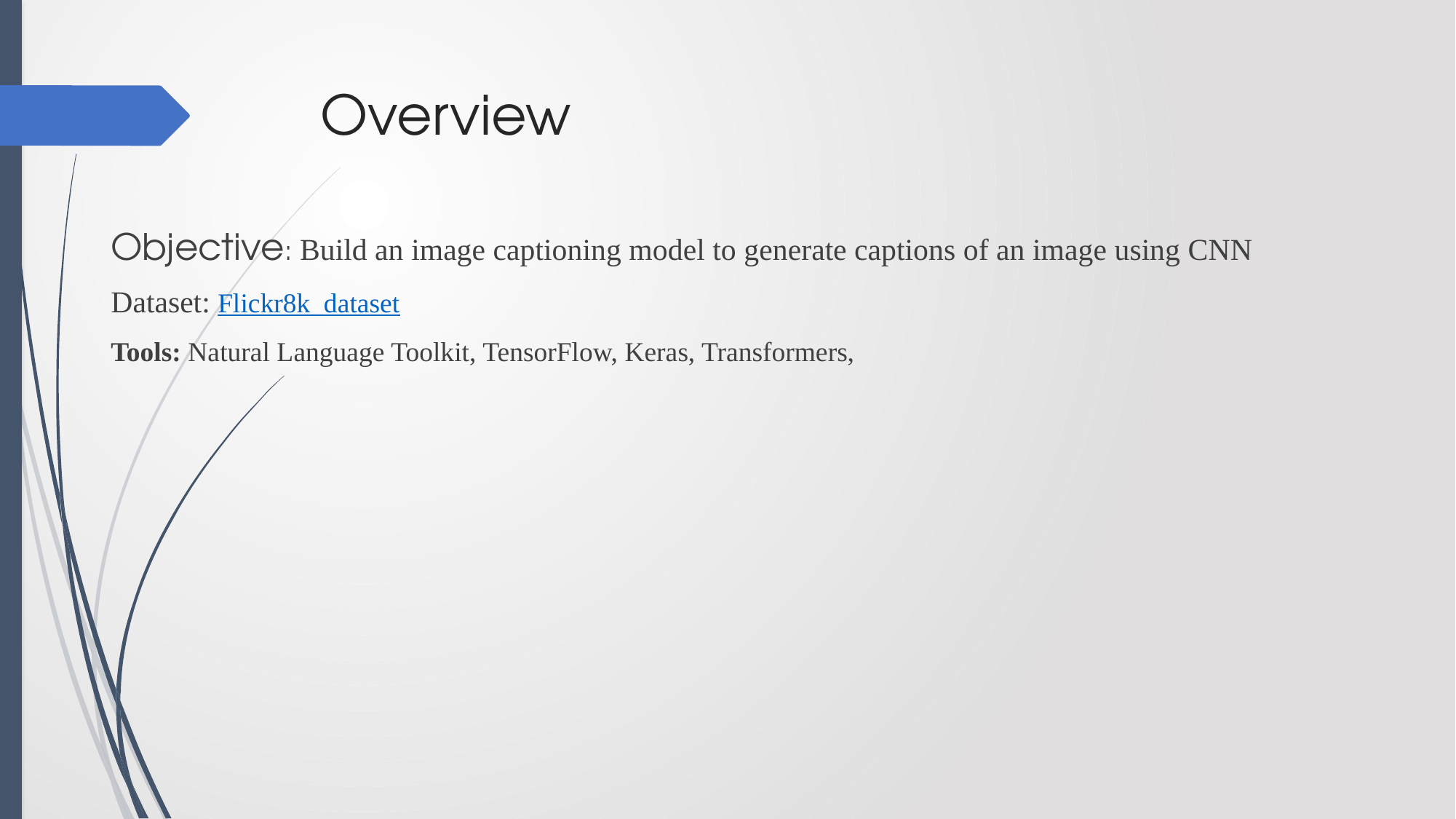

# Overview
Objective: Build an image captioning model to generate captions of an image using CNN
Dataset: Flickr8k_dataset
Tools: Natural Language Toolkit, TensorFlow, Keras, Transformers,